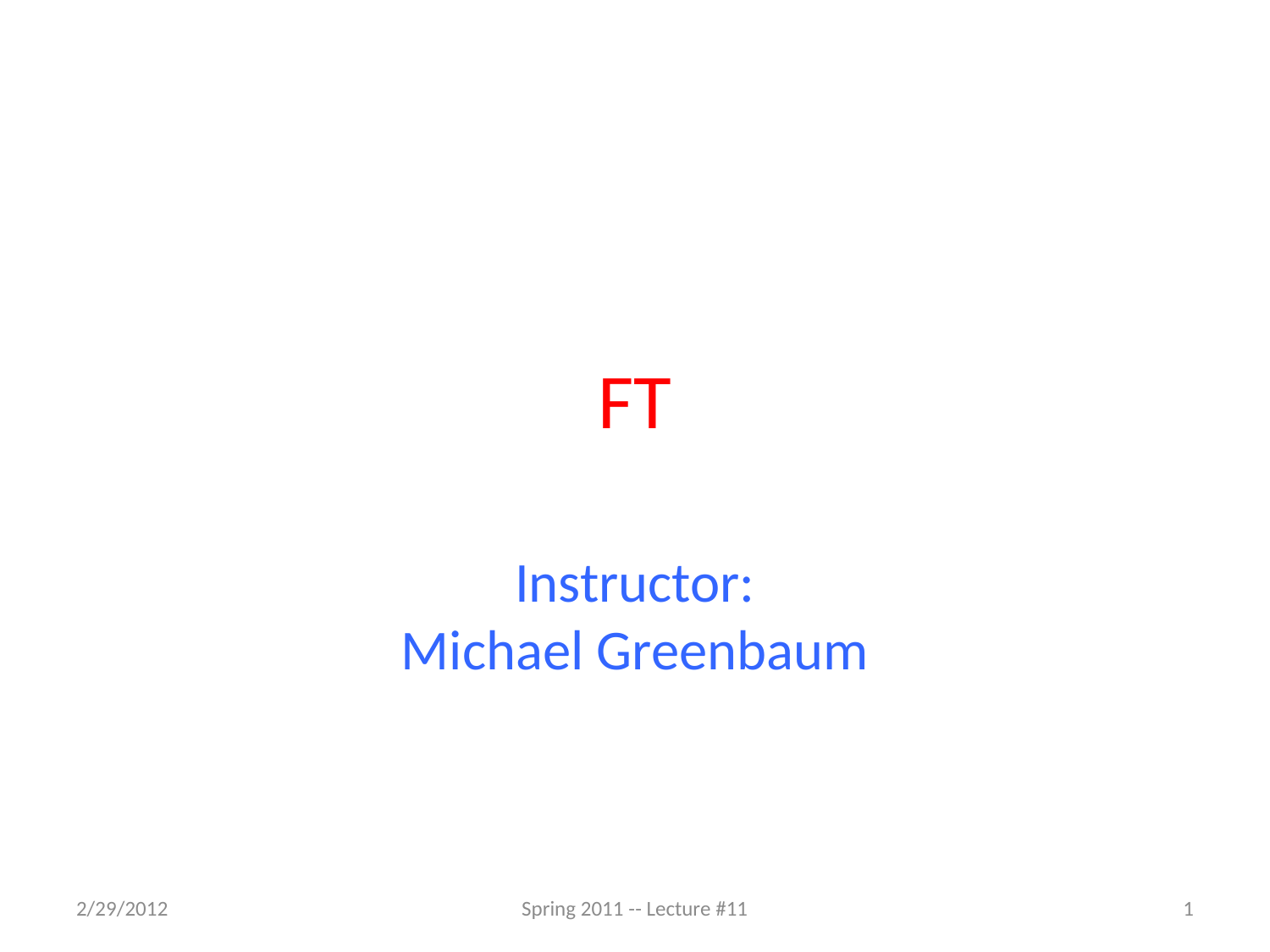

# FT
Instructor:
Michael Greenbaum
2/29/2012
Spring 2011 -- Lecture #11
1